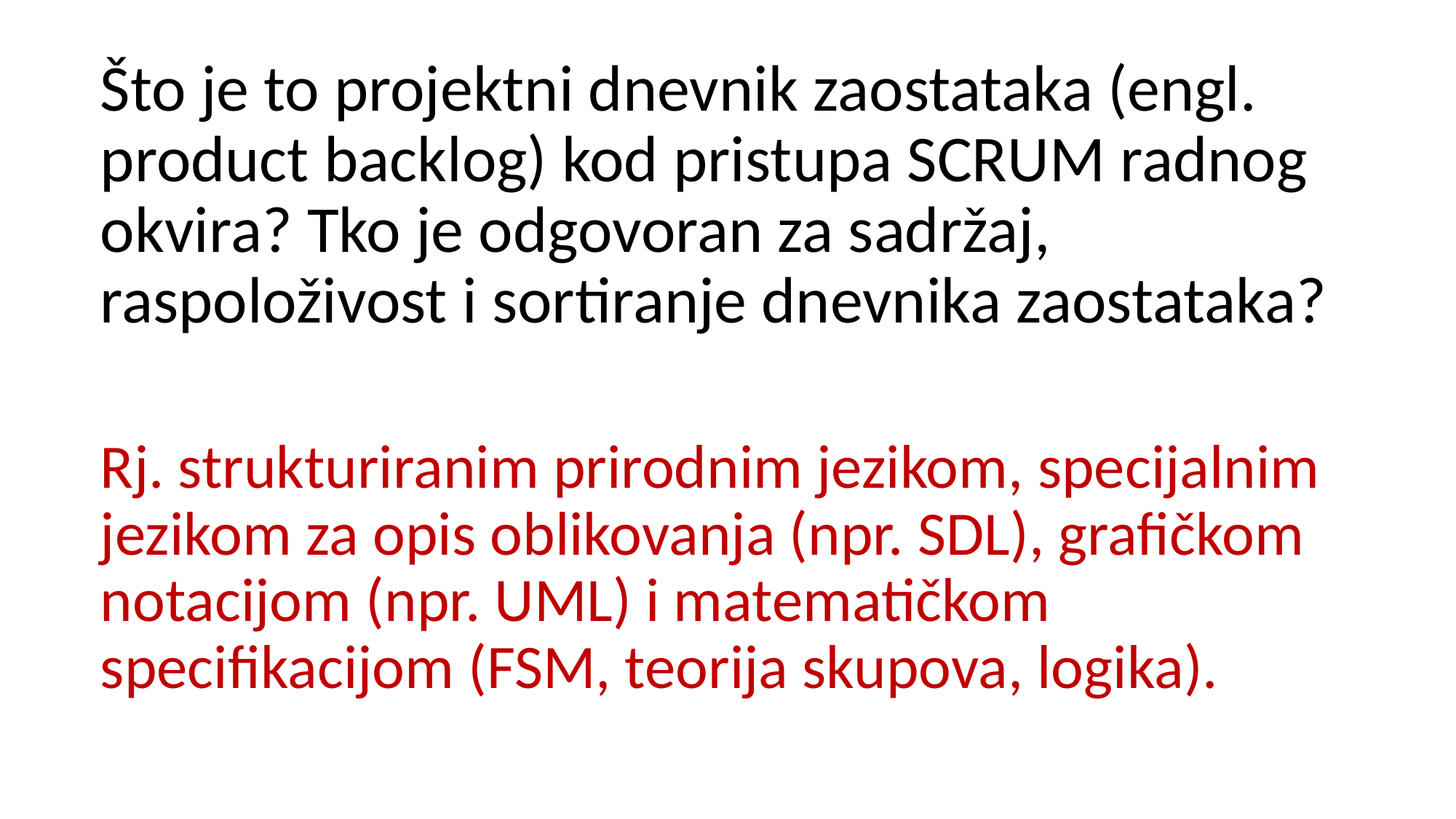

Što je to projektni dnevnik zaostataka (engl. product backlog) kod pristupa SCRUM radnog okvira? Tko je odgovoran za sadržaj, raspoloživost i sortiranje dnevnika zaostataka?

Rj. strukturiranim prirodnim jezikom, specijalnim jezikom za opis oblikovanja (npr. SDL), grafičkom notacijom (npr. UML) i matematičkom specifikacijom (FSM, teorija skupova, logika).